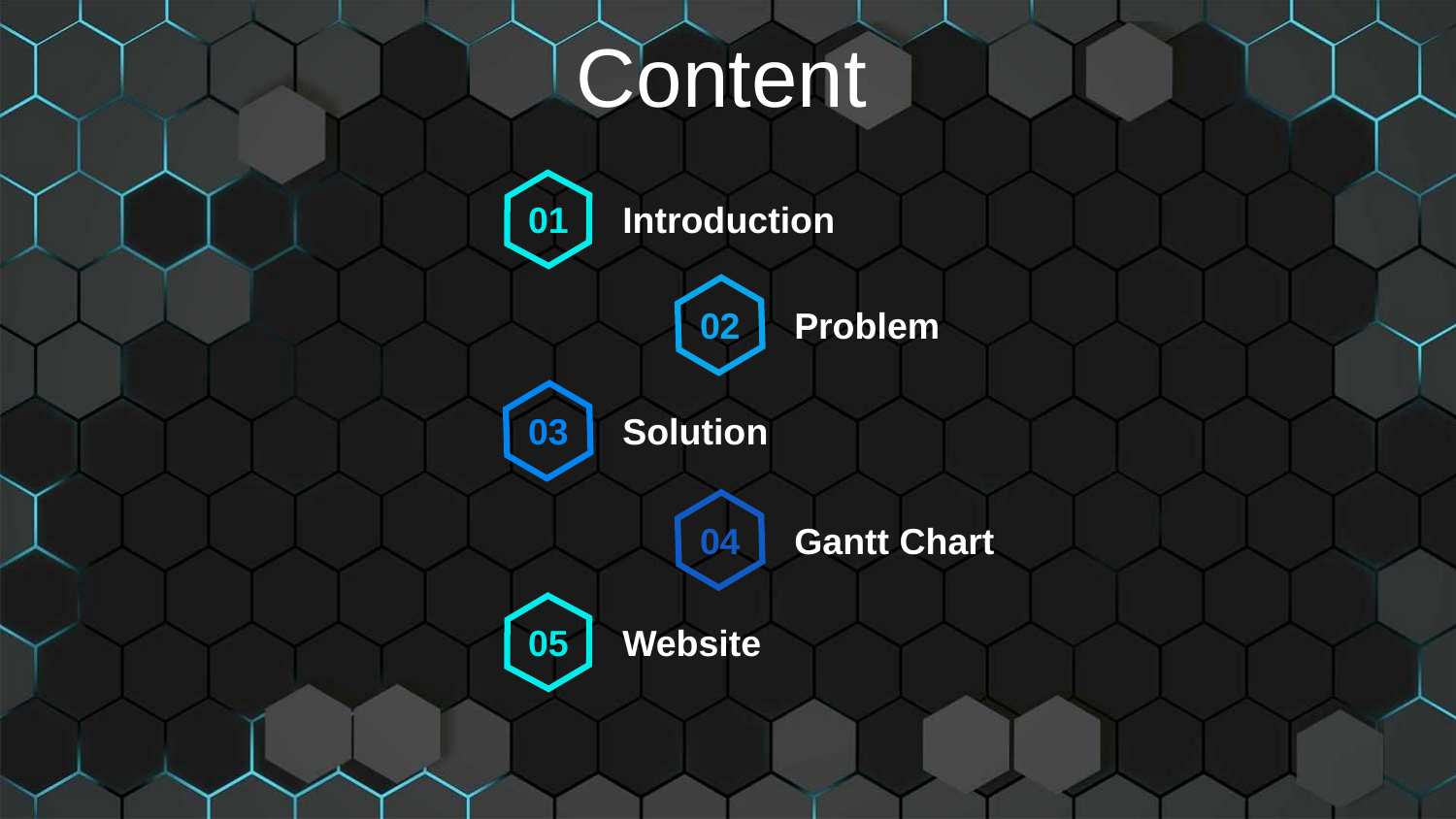

Content

01
Introduction

02
Problem

03
Solution

04
Gantt Chart

05
Website